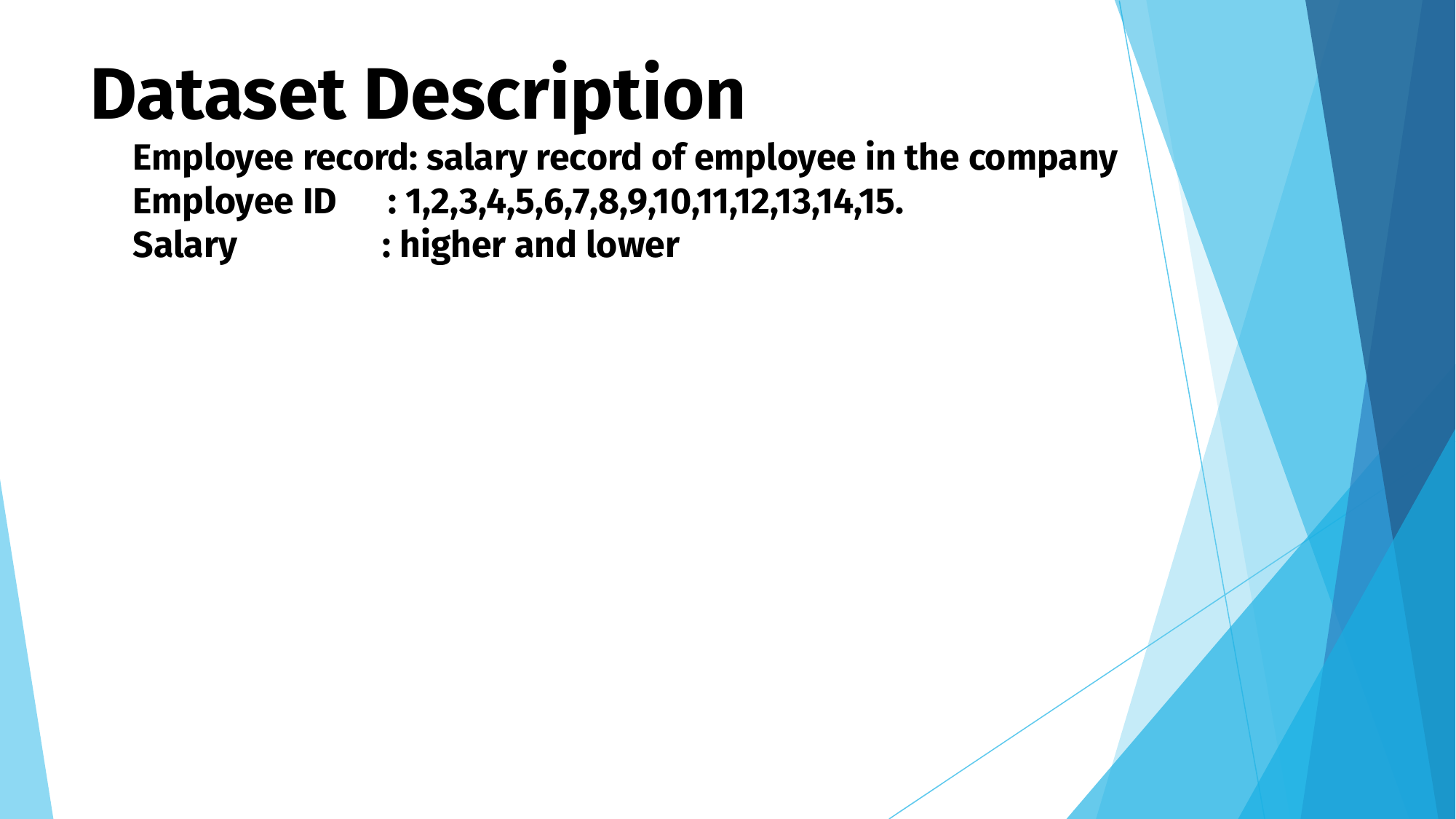

# Dataset Description Employee record: salary record of employee in the company Employee ID      : 1,2,3,4,5,6,7,8,9,10,11,12,13,14,15. Salary                 : higher and lower